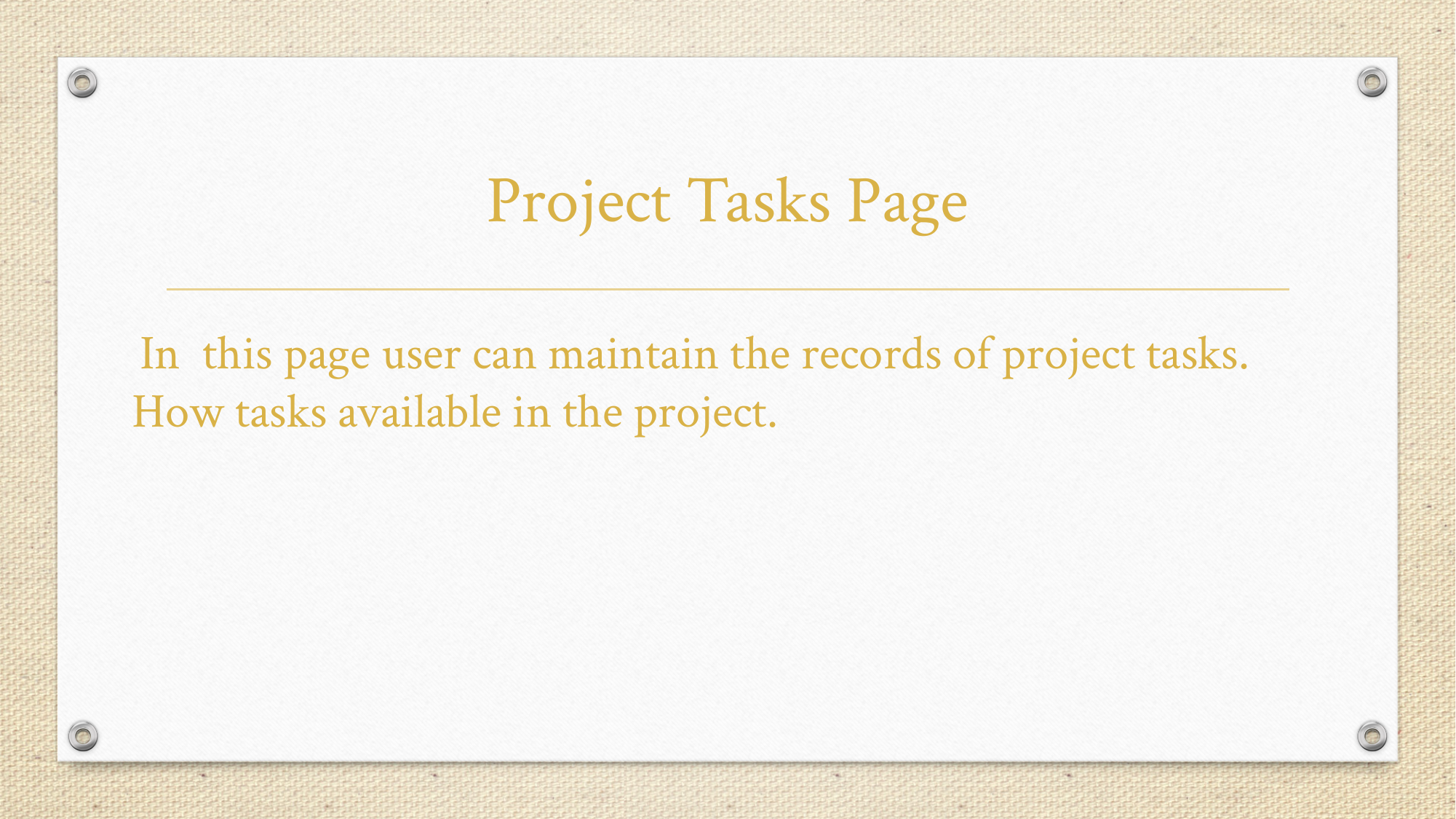

# Project Tasks Page
 In  this page user can maintain the records of project tasks. How tasks available in the project.